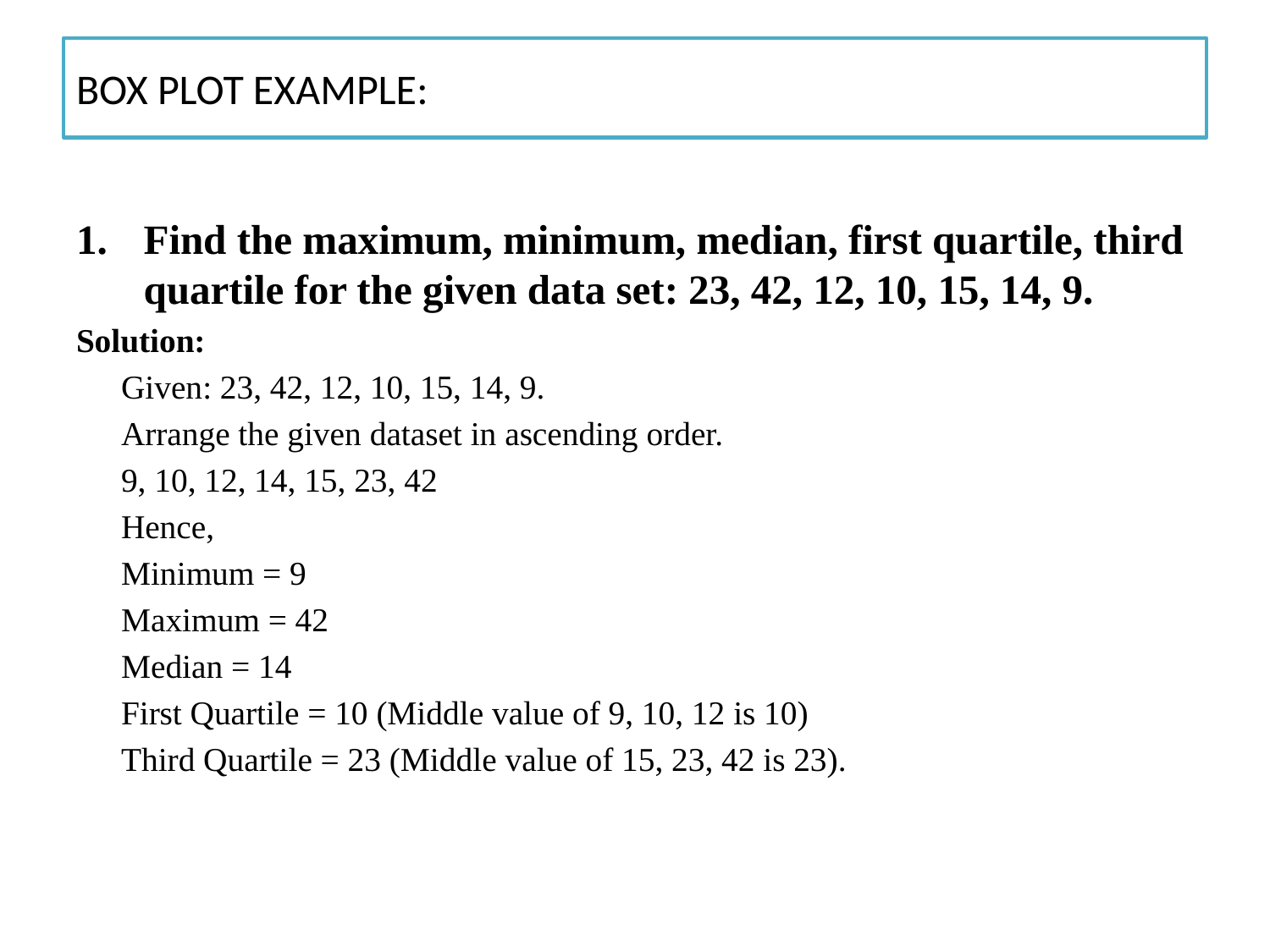

# BOX PLOT EXAMPLE:

Find the maximum, minimum, median, first quartile, third quartile for the given data set: 23, 42, 12, 10, 15, 14, 9.
Solution:
	Given: 23, 42, 12, 10, 15, 14, 9.
	Arrange the given dataset in ascending order.
	9, 10, 12, 14, 15, 23, 42
	Hence,
	Minimum = 9
	Maximum = 42
	Median = 14
	First Quartile = 10 (Middle value of 9, 10, 12 is 10)
	Third Quartile = 23 (Middle value of 15, 23, 42 is 23).